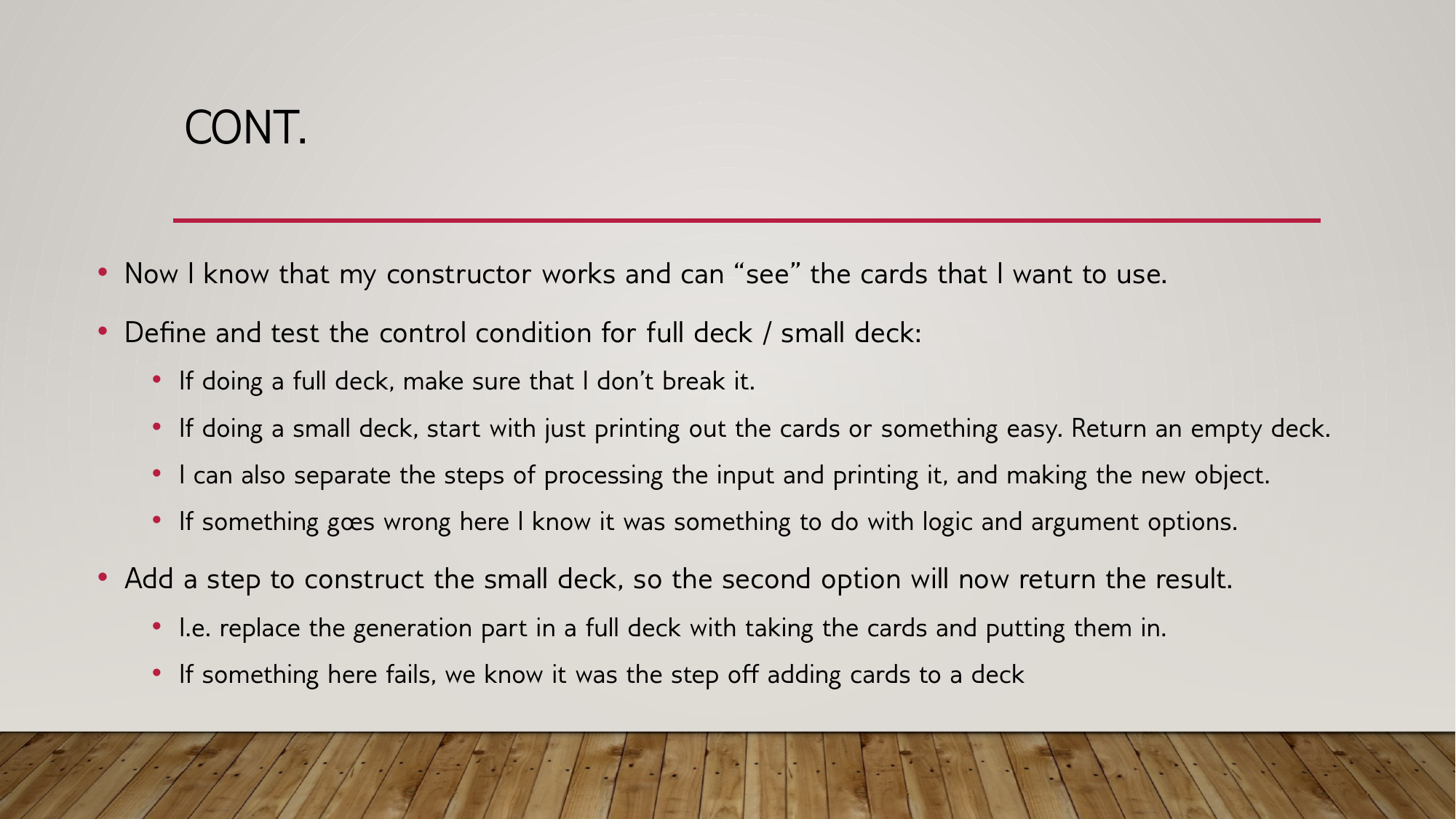

# Cont.
Now I know that my constructor works and can “see” the cards that I want to use.
Define and test the control condition for full deck / small deck:
If doing a full deck, make sure that I don’t break it.
If doing a small deck, start with just printing out the cards or something easy. Return an empty deck.
I can also separate the steps of processing the input and printing it, and making the new object.
If something goes wrong here I know it was something to do with logic and argument options.
Add a step to construct the small deck, so the second option will now return the result.
I.e. replace the generation part in a full deck with taking the cards and putting them in.
If something here fails, we know it was the step off adding cards to a deck